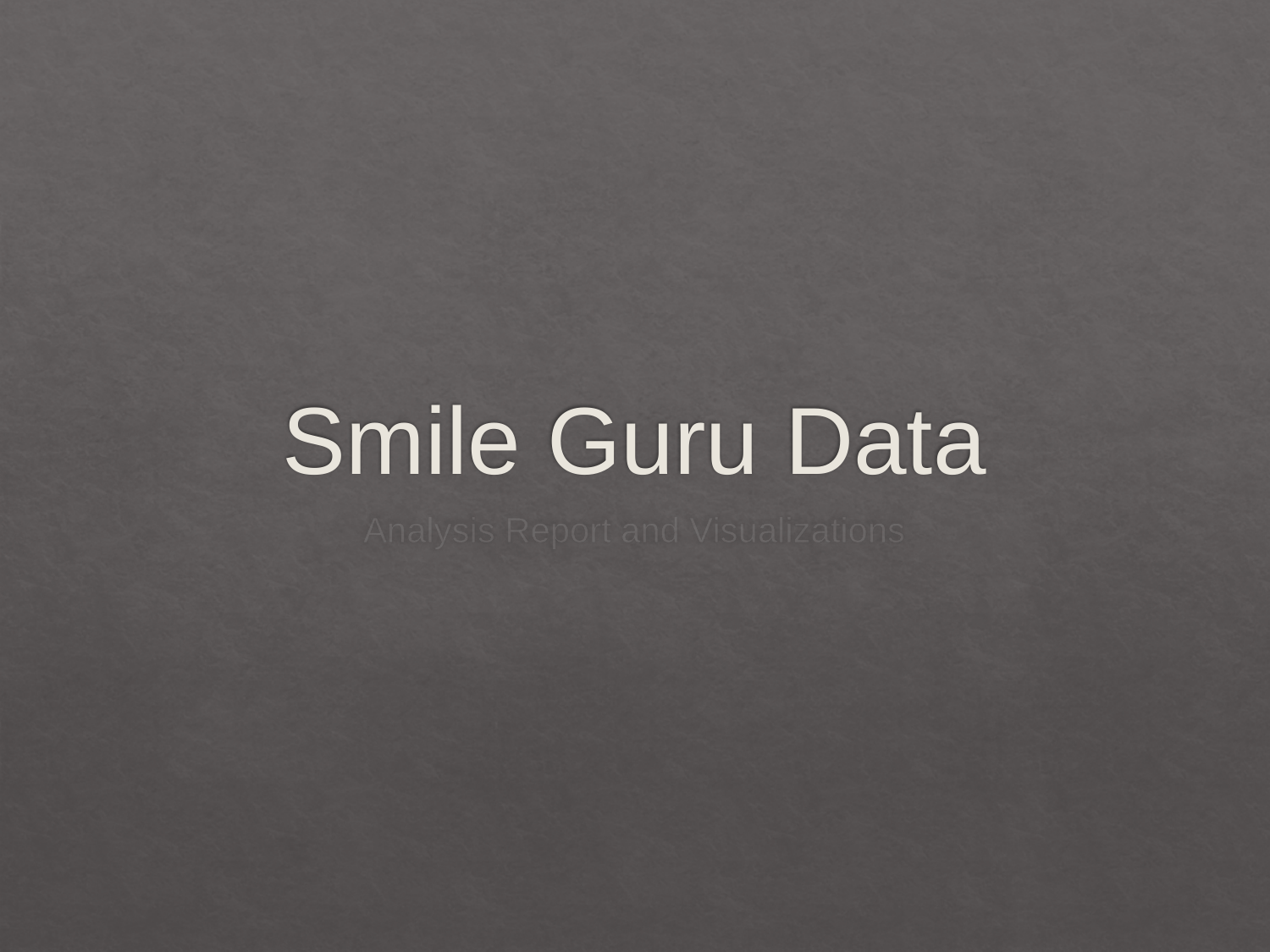

# Smile Guru Data
Analysis Report and Visualizations